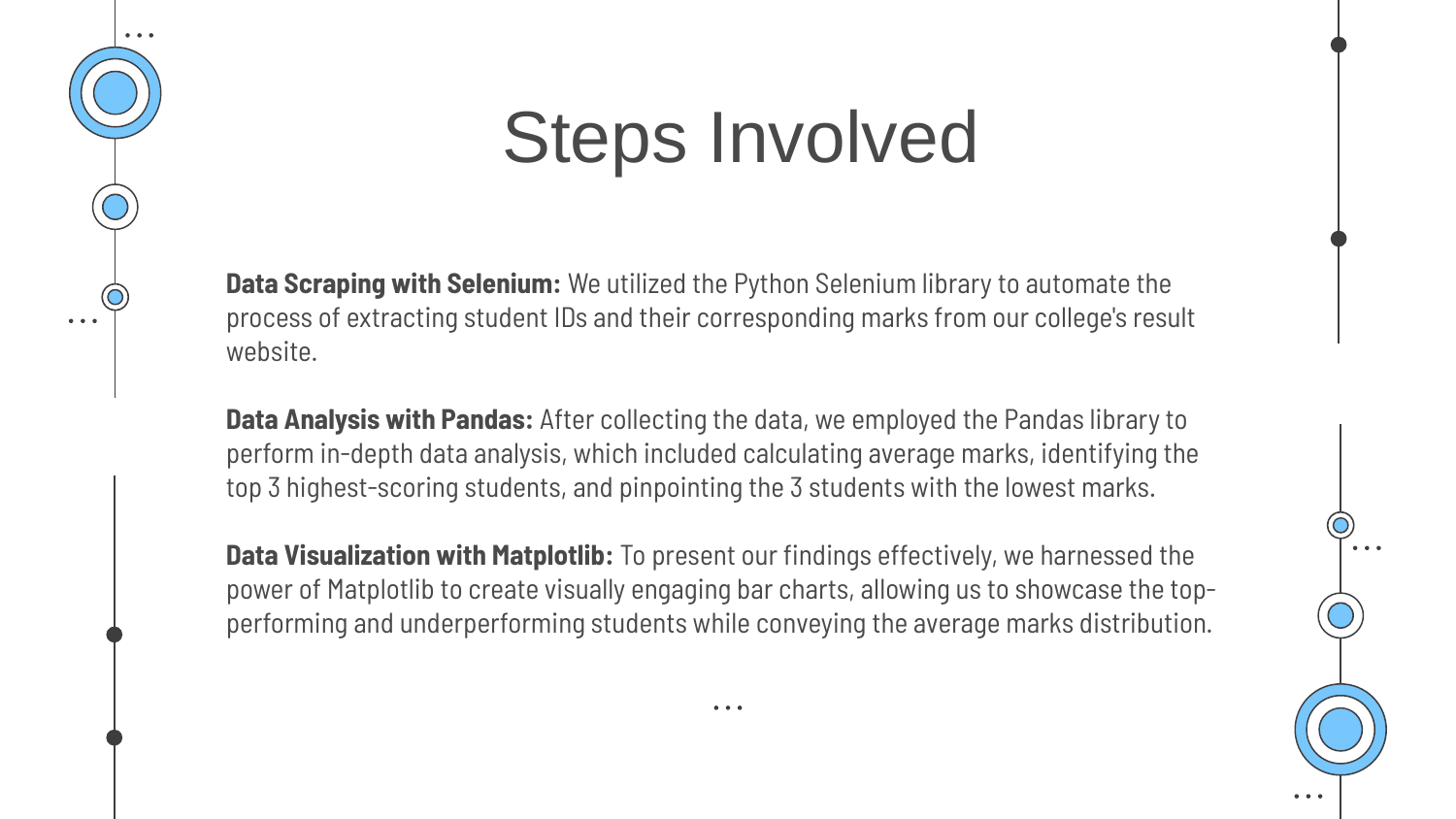

# Steps Involved
Data Scraping with Selenium: We utilized the Python Selenium library to automate the process of extracting student IDs and their corresponding marks from our college's result website.

Data Analysis with Pandas: After collecting the data, we employed the Pandas library to perform in-depth data analysis, which included calculating average marks, identifying the top 3 highest-scoring students, and pinpointing the 3 students with the lowest marks.

Data Visualization with Matplotlib: To present our findings effectively, we harnessed the power of Matplotlib to create visually engaging bar charts, allowing us to showcase the top-performing and underperforming students while conveying the average marks distribution.